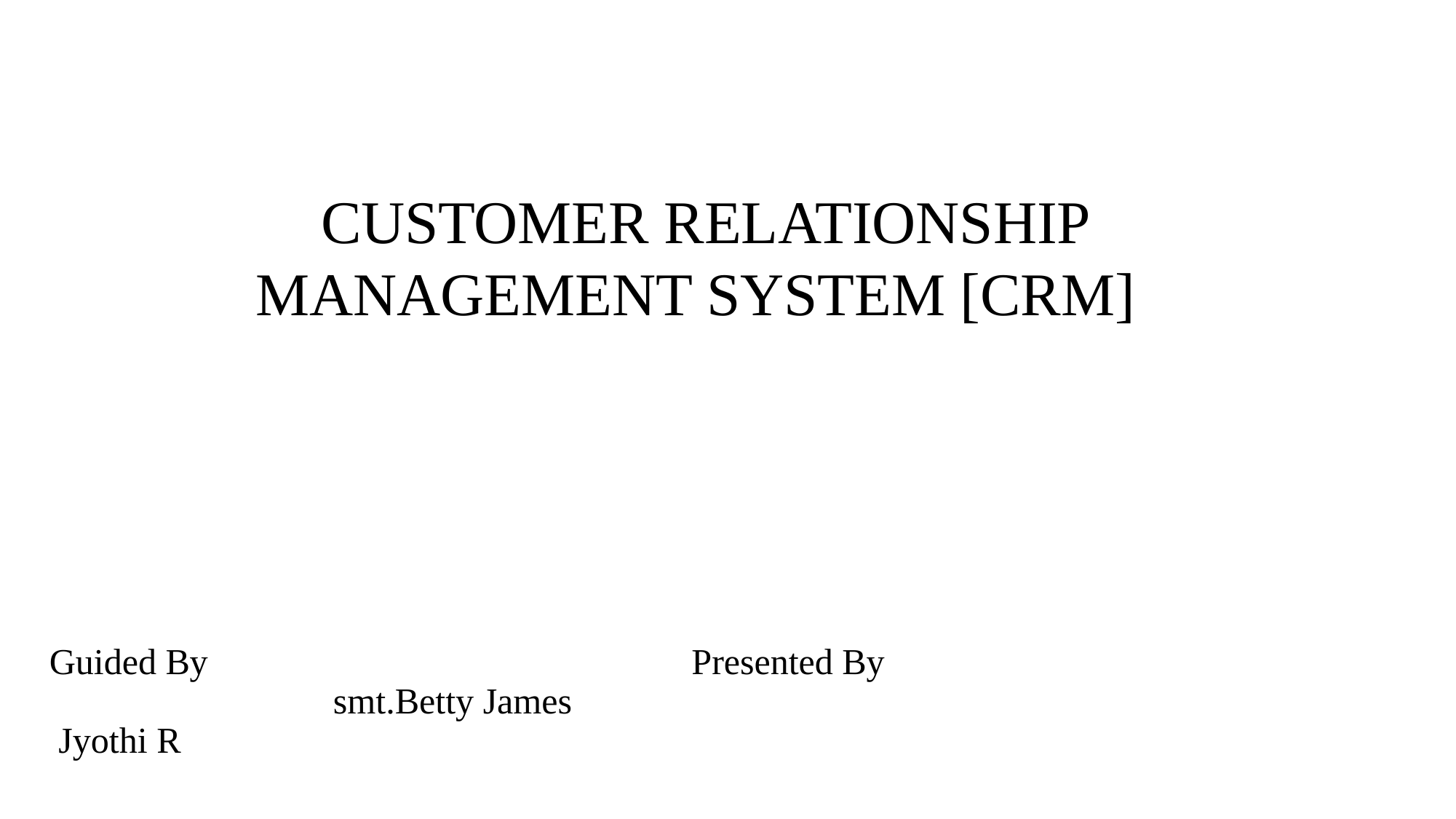

# CUSTOMER RELATIONSHIP MANAGEMENT SYSTEM [CRM]
Guided By                                                     Presented By                                                                 smt.Betty James                                                                     Jyothi R